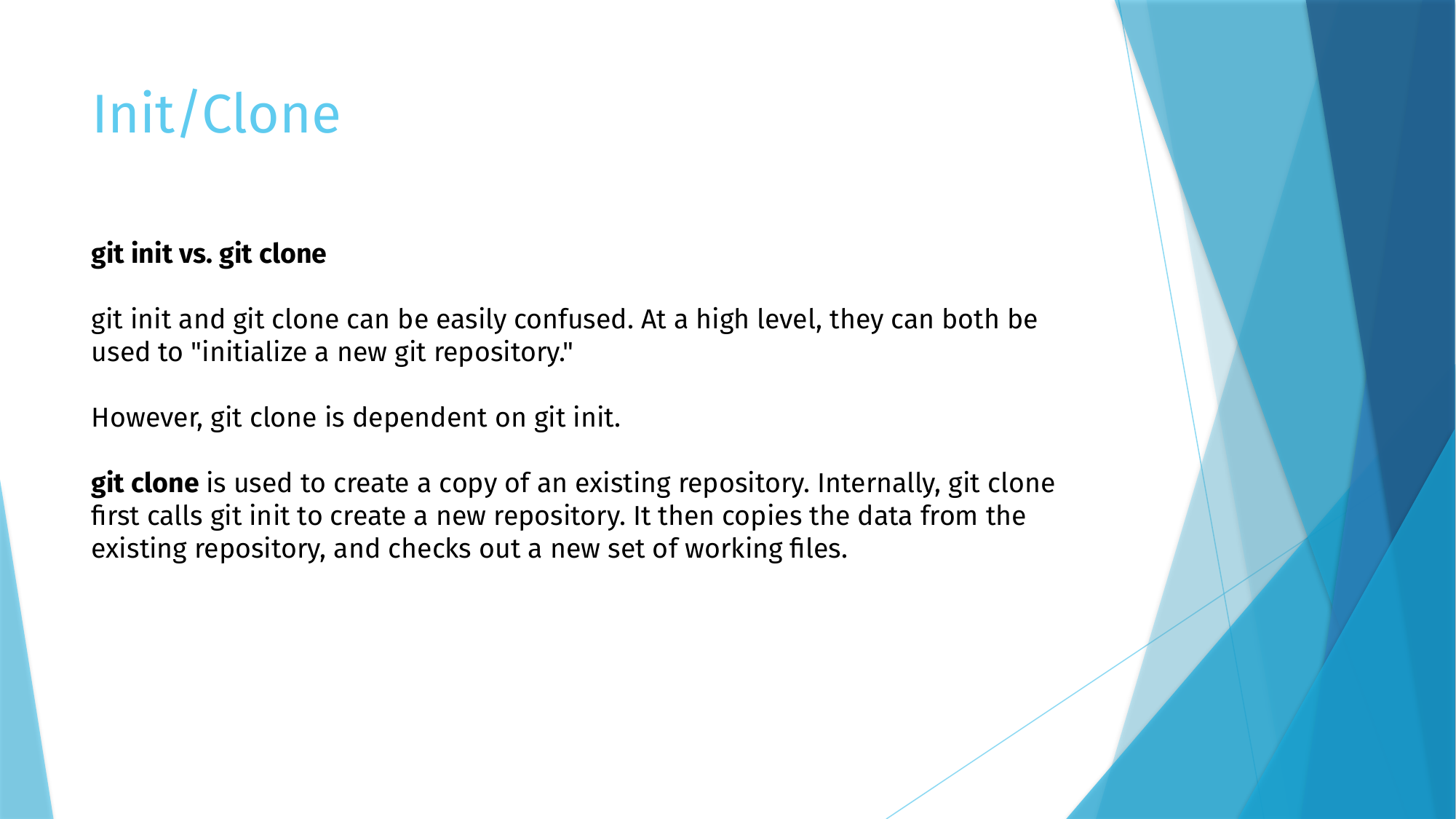

# Init/Clone
git init vs. git clone

git init and git clone can be easily confused. At a high level, they can both be used to "initialize a new git repository."

However, git clone is dependent on git init.

git clone is used to create a copy of an existing repository. Internally, git clone first calls git init to create a new repository. It then copies the data from the existing repository, and checks out a new set of working files.